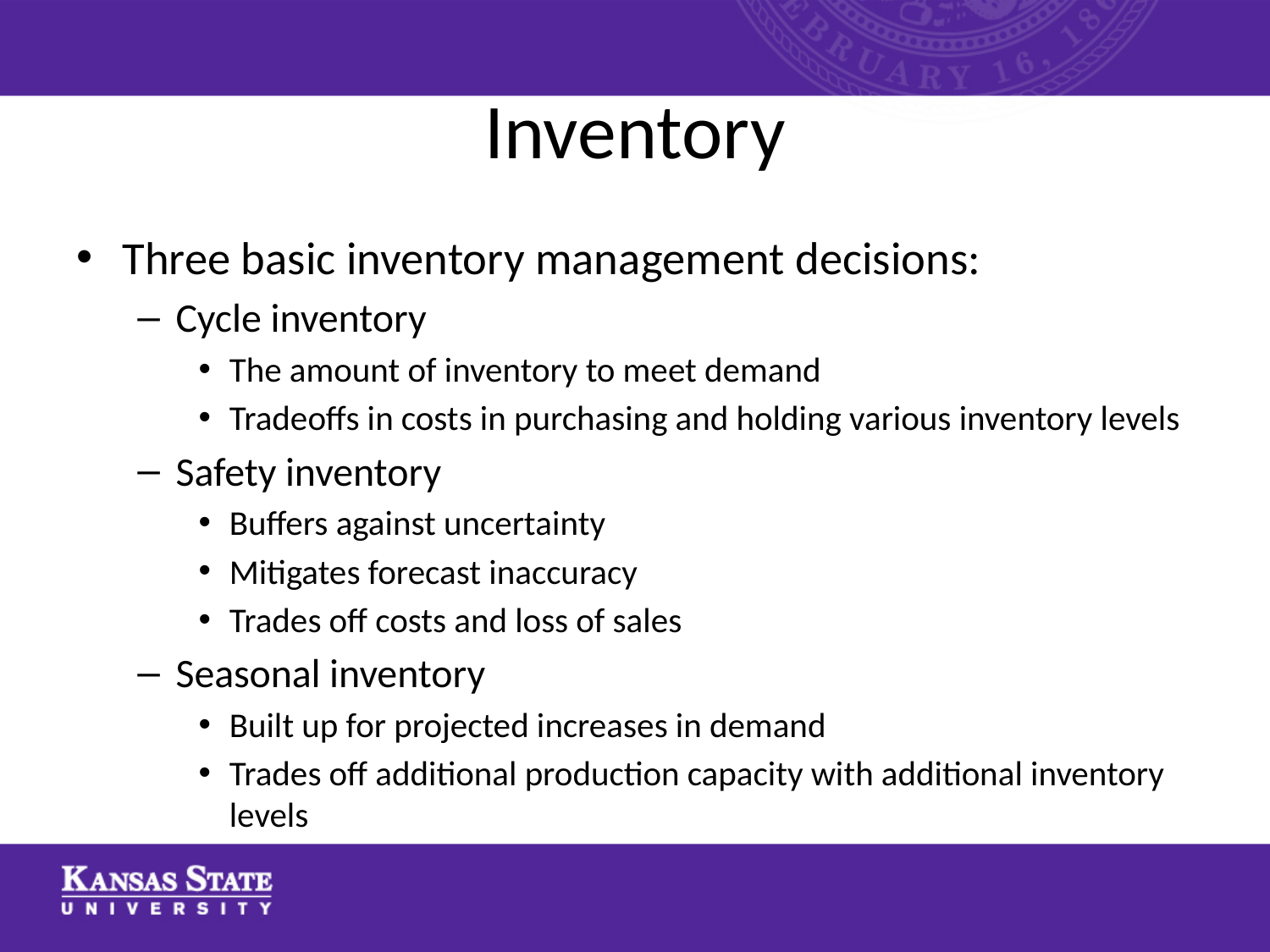

# Inventory
Three basic inventory management decisions:
Cycle inventory
The amount of inventory to meet demand
Tradeoffs in costs in purchasing and holding various inventory levels
Safety inventory
Buffers against uncertainty
Mitigates forecast inaccuracy
Trades off costs and loss of sales
Seasonal inventory
Built up for projected increases in demand
Trades off additional production capacity with additional inventory levels